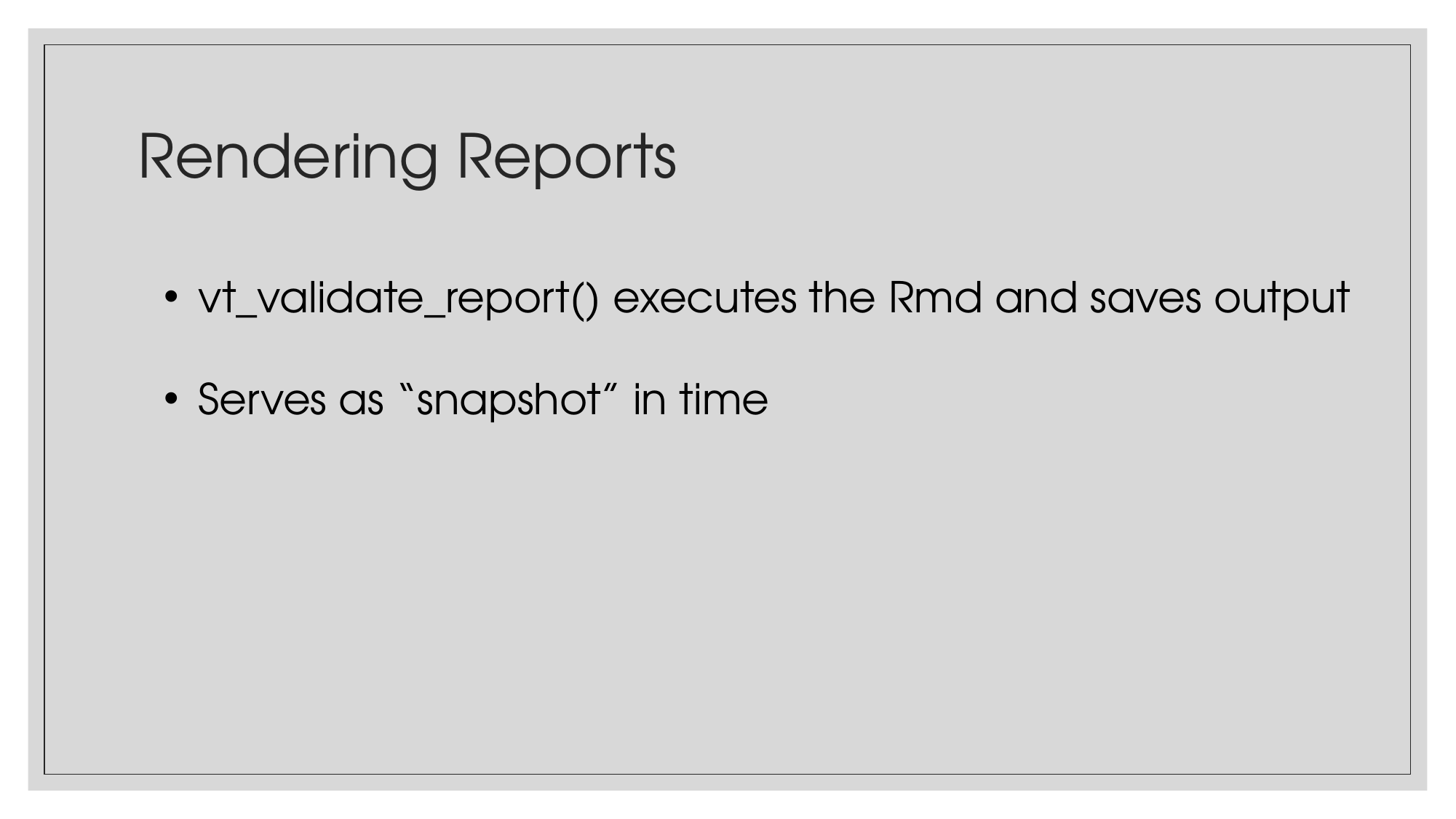

# Rendering Reports
vt_validate_report() executes the Rmd and saves output

Serves as “snapshot” in time